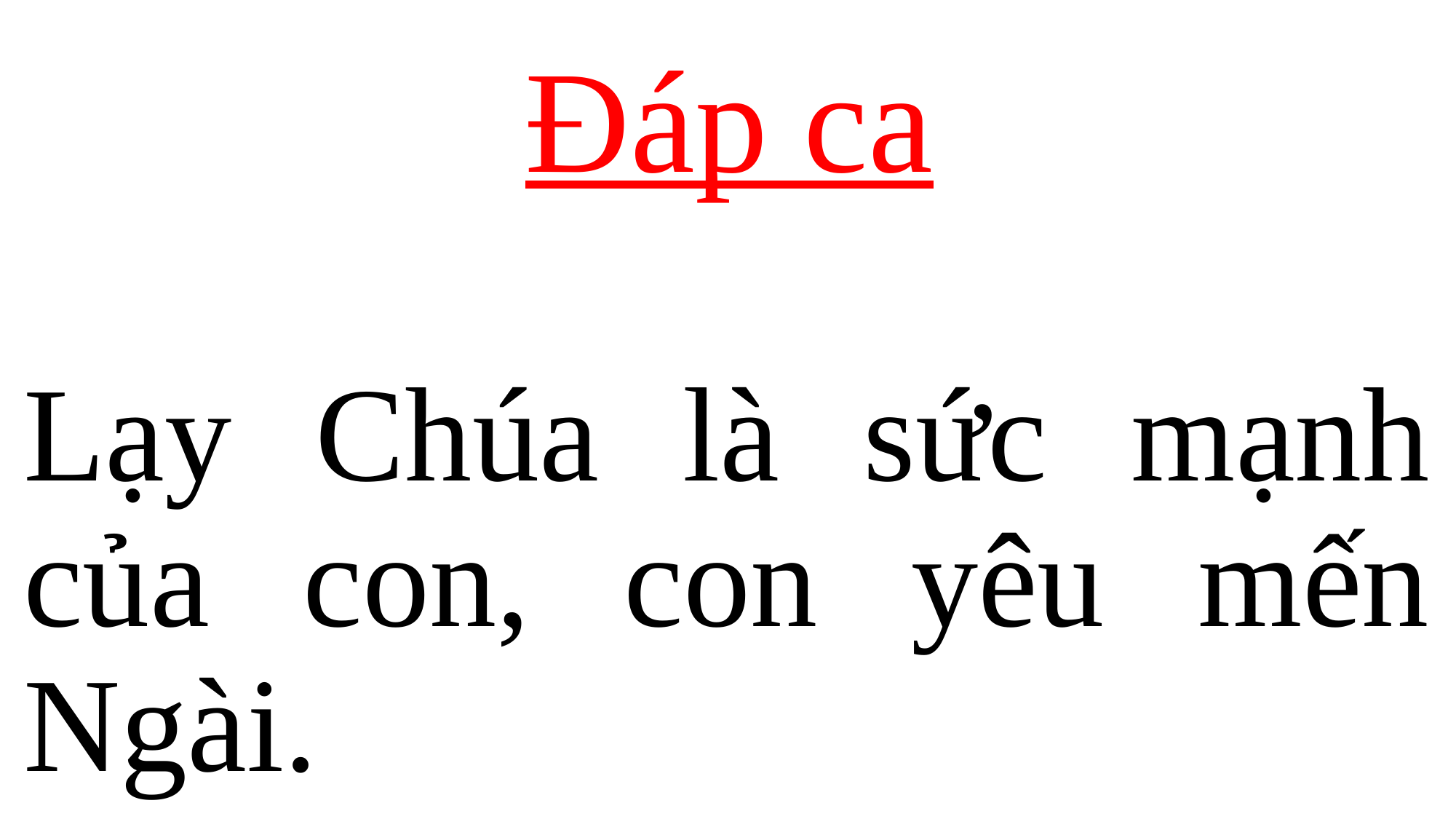

Đáp ca
# Lạy Chúa là sức mạnh của con, con yêu mến Ngài.